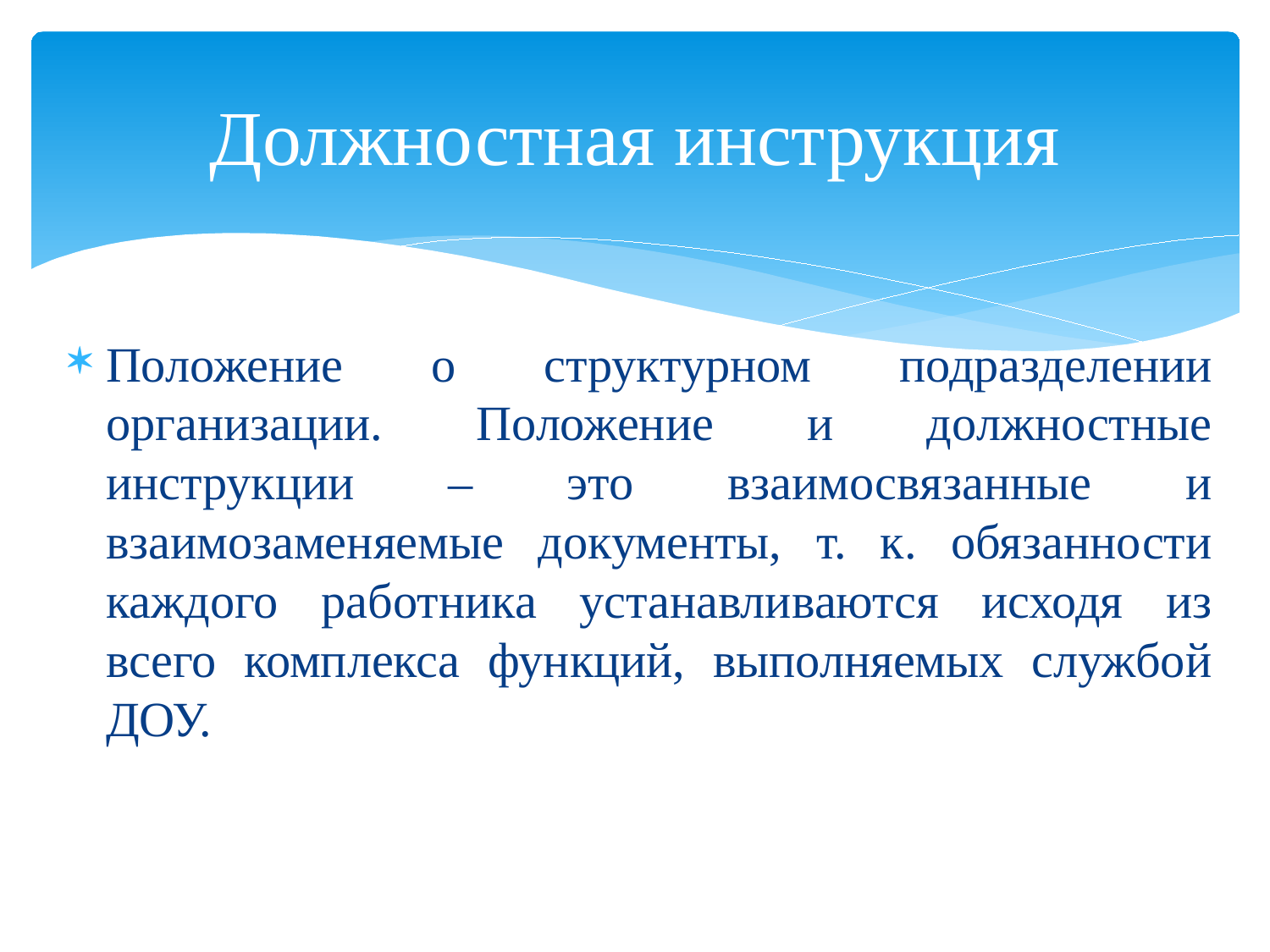

# Должностная инструкция
Положение о структурном подразделении организации. Положение и должностные инструкции – это взаимосвязанные и взаимозаменяемые документы, т. к. обязанности каждого работника устанавливаются исходя из всего комплекса функций, выполняемых службой ДОУ.